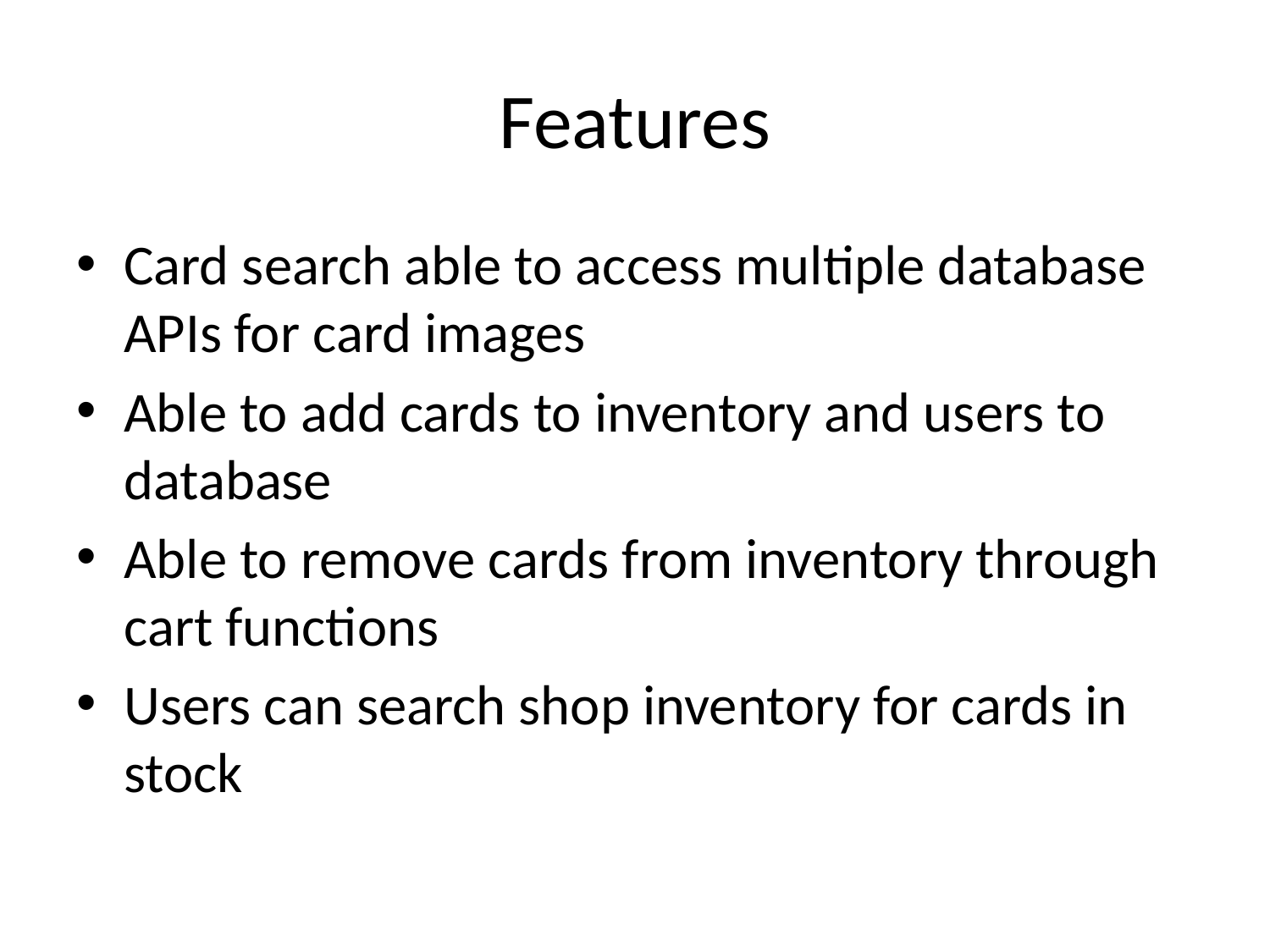

# Features
Card search able to access multiple database APIs for card images
Able to add cards to inventory and users to database
Able to remove cards from inventory through cart functions
Users can search shop inventory for cards in stock